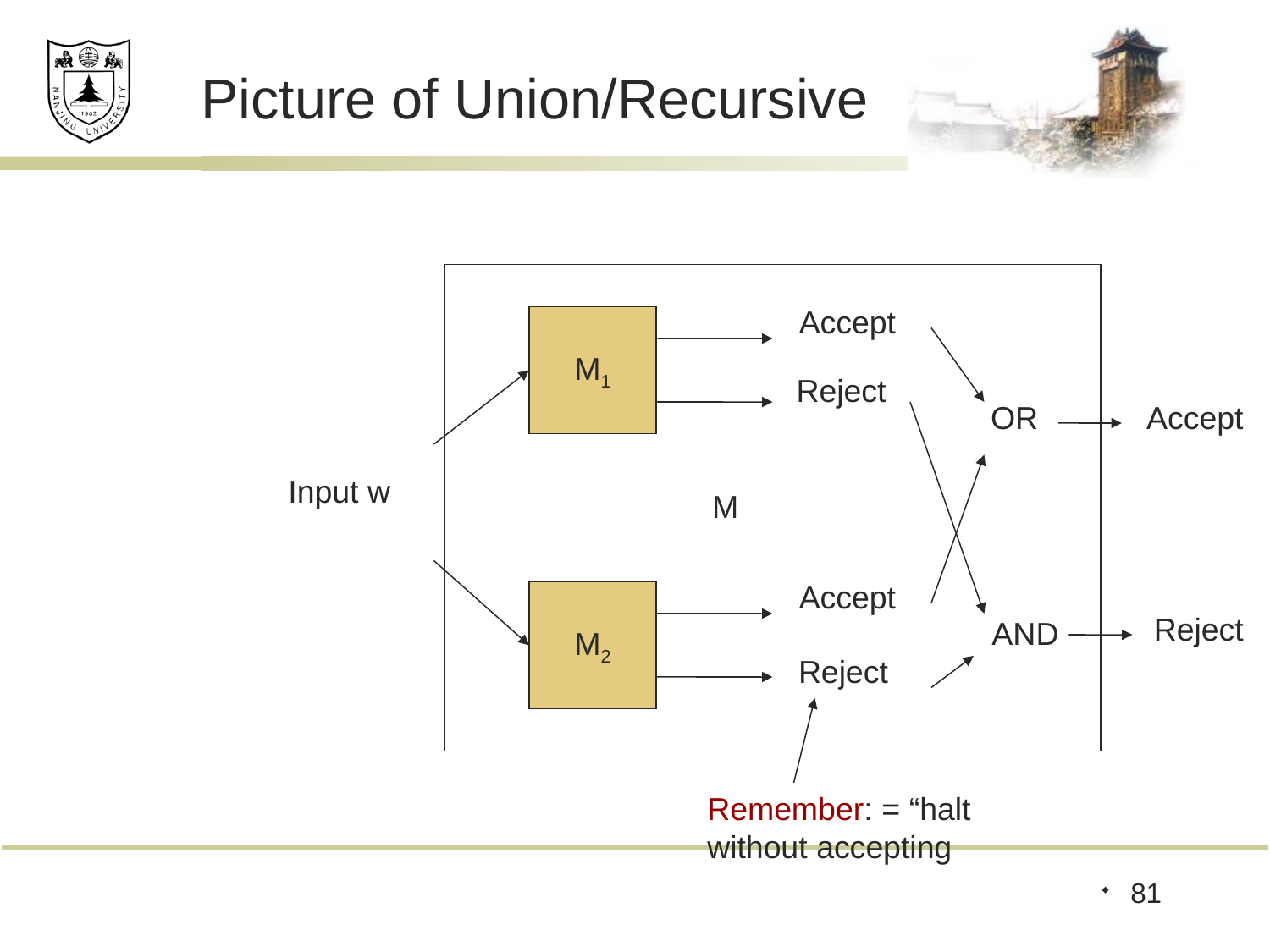

# Picture of Union/Recursive

Accept
M1

Reject

OR
Accept

Input w
M

Accept
M2
Reject
AND

Reject

Remember: = “halt
without accepting
81